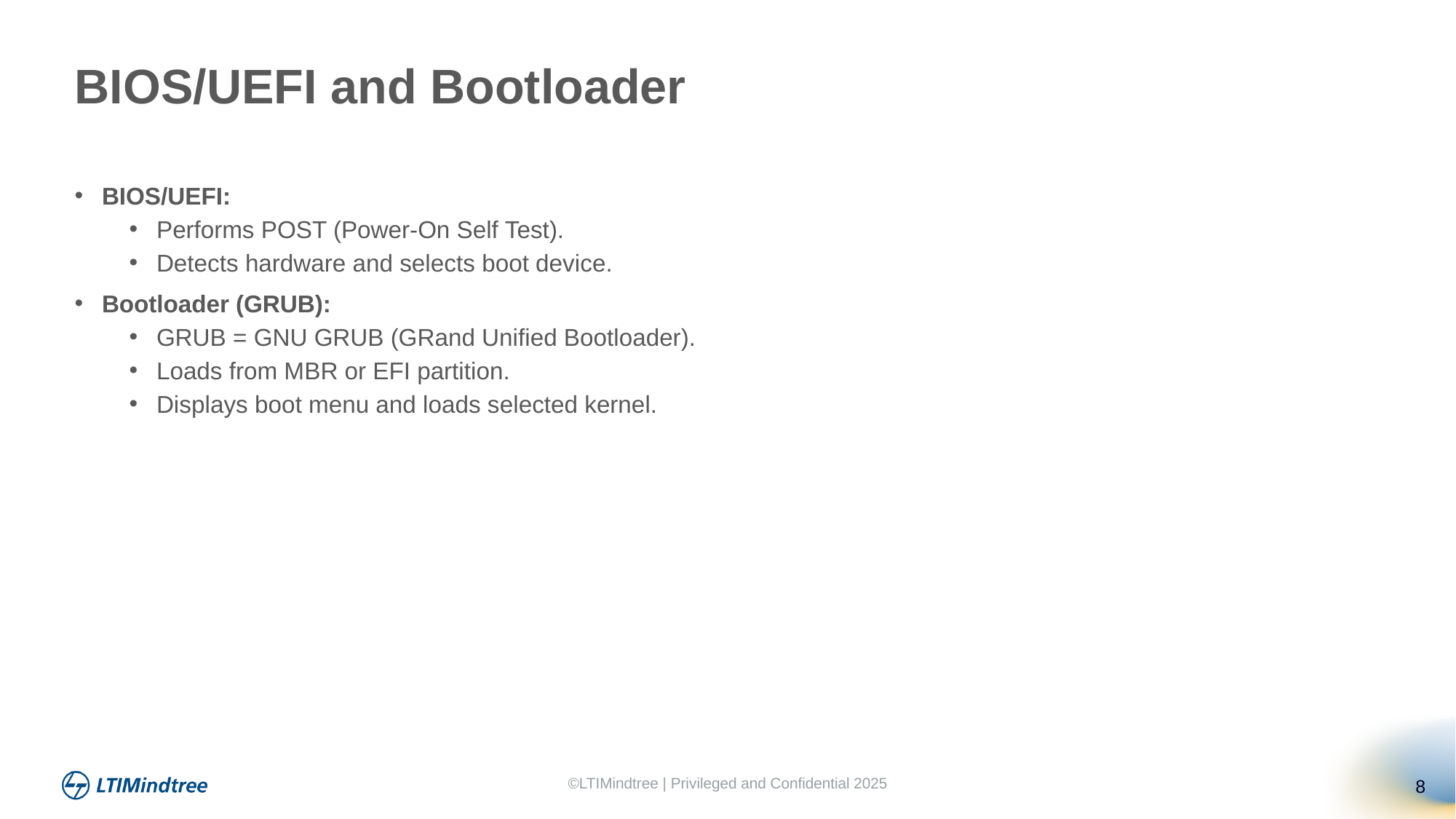

BIOS/UEFI and Bootloader
BIOS/UEFI:
Performs POST (Power-On Self Test).
Detects hardware and selects boot device.
Bootloader (GRUB):
GRUB = GNU GRUB (GRand Unified Bootloader).
Loads from MBR or EFI partition.
Displays boot menu and loads selected kernel.